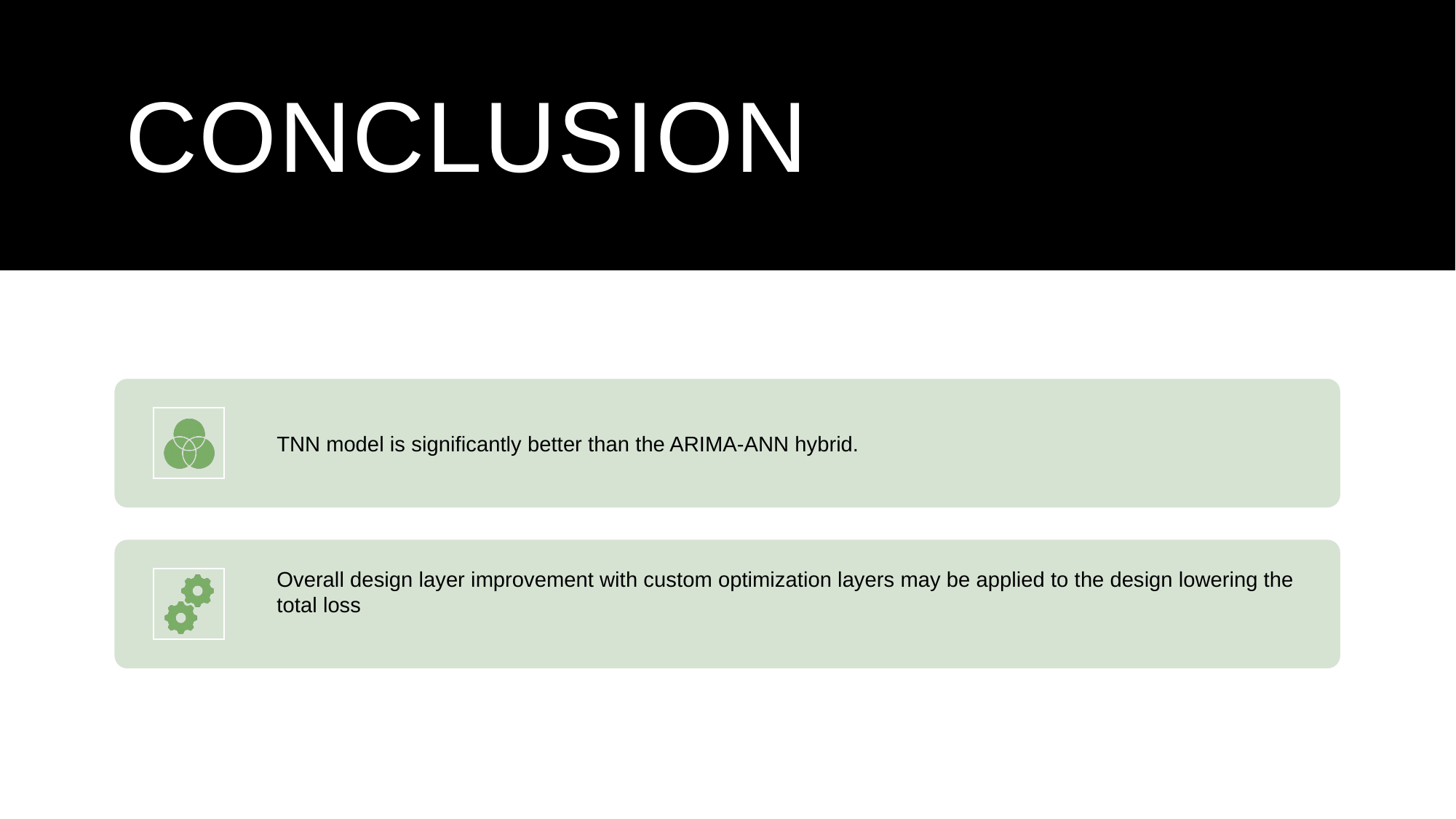

# CONCLUSION
TNN model is significantly better than the ARIMA-ANN hybrid.
Overall design layer improvement with custom optimization layers may be applied to the design lowering the
total loss